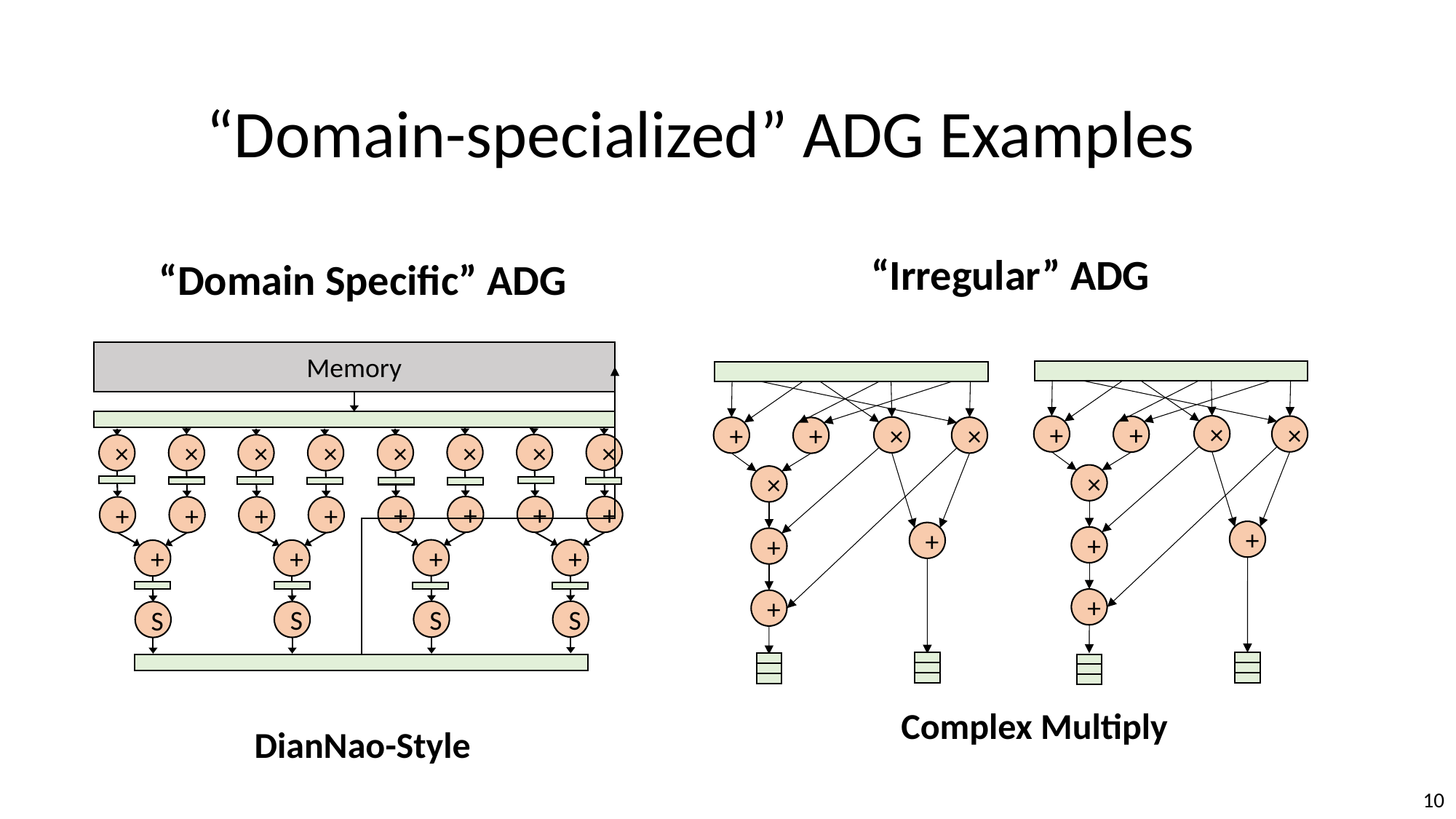

# “Domain-specialized” ADG Examples
“Irregular” ADG

×
+
×
+
×
+
×
+
×
×
+
+
+
+
+
+

Complex Multiply
“Domain Specific” ADG
Memory

×
×
×
×
×
×
×
×

+
+
+
+
+
+
+
+
+
+
+
+

S
S
S
S

DianNao-Style